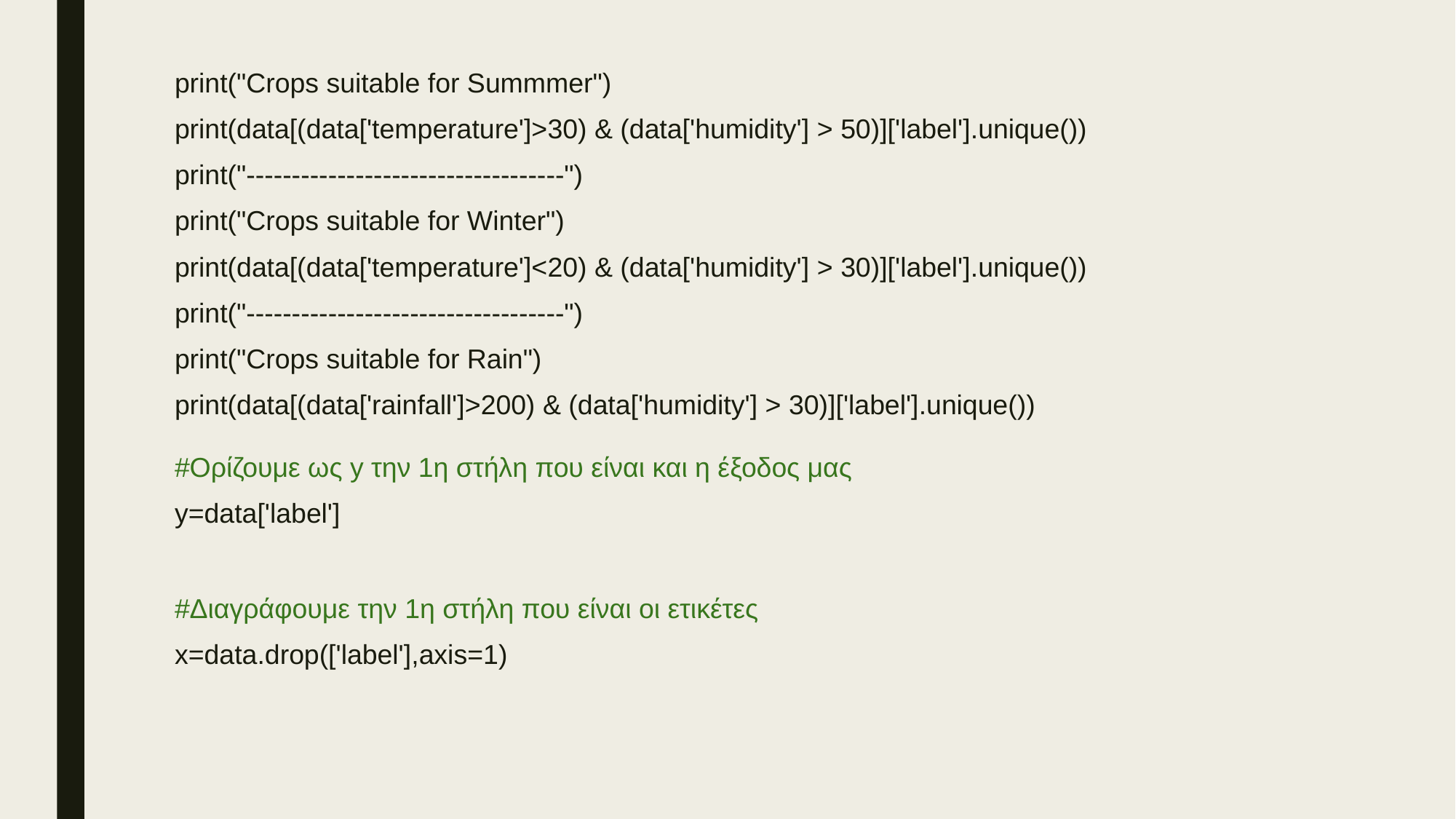

print("Crops suitable for Summmer")
print(data[(data['temperature']>30) & (data['humidity'] > 50)]['label'].unique())
print("-----------------------------------")
print("Crops suitable for Winter")
print(data[(data['temperature']<20) & (data['humidity'] > 30)]['label'].unique())
print("-----------------------------------")
print("Crops suitable for Rain")
print(data[(data['rainfall']>200) & (data['humidity'] > 30)]['label'].unique())

#Ορίζουμε ως y την 1η στήλη που είναι και η έξοδος μας
y=data['label']

#Διαγράφουμε την 1η στήλη που είναι οι ετικέτες
x=data.drop(['label'],axis=1)